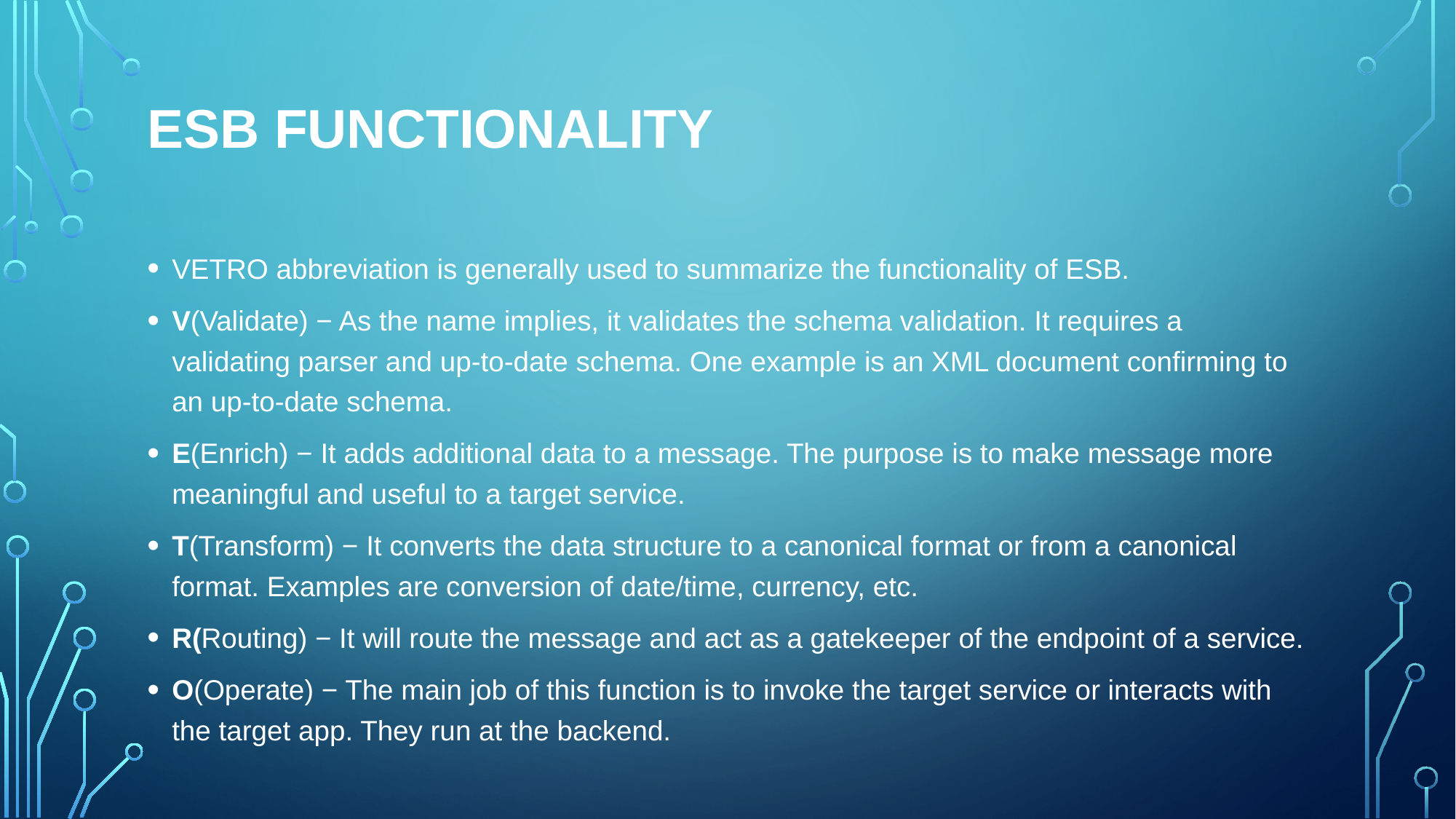

# ESB Functionality
VETRO abbreviation is generally used to summarize the functionality of ESB.
V(Validate) − As the name implies, it validates the schema validation. It requires a validating parser and up-to-date schema. One example is an XML document confirming to an up-to-date schema.
E(Enrich) − It adds additional data to a message. The purpose is to make message more meaningful and useful to a target service.
T(Transform) − It converts the data structure to a canonical format or from a canonical format. Examples are conversion of date/time, currency, etc.
R(Routing) − It will route the message and act as a gatekeeper of the endpoint of a service.
O(Operate) − The main job of this function is to invoke the target service or interacts with the target app. They run at the backend.